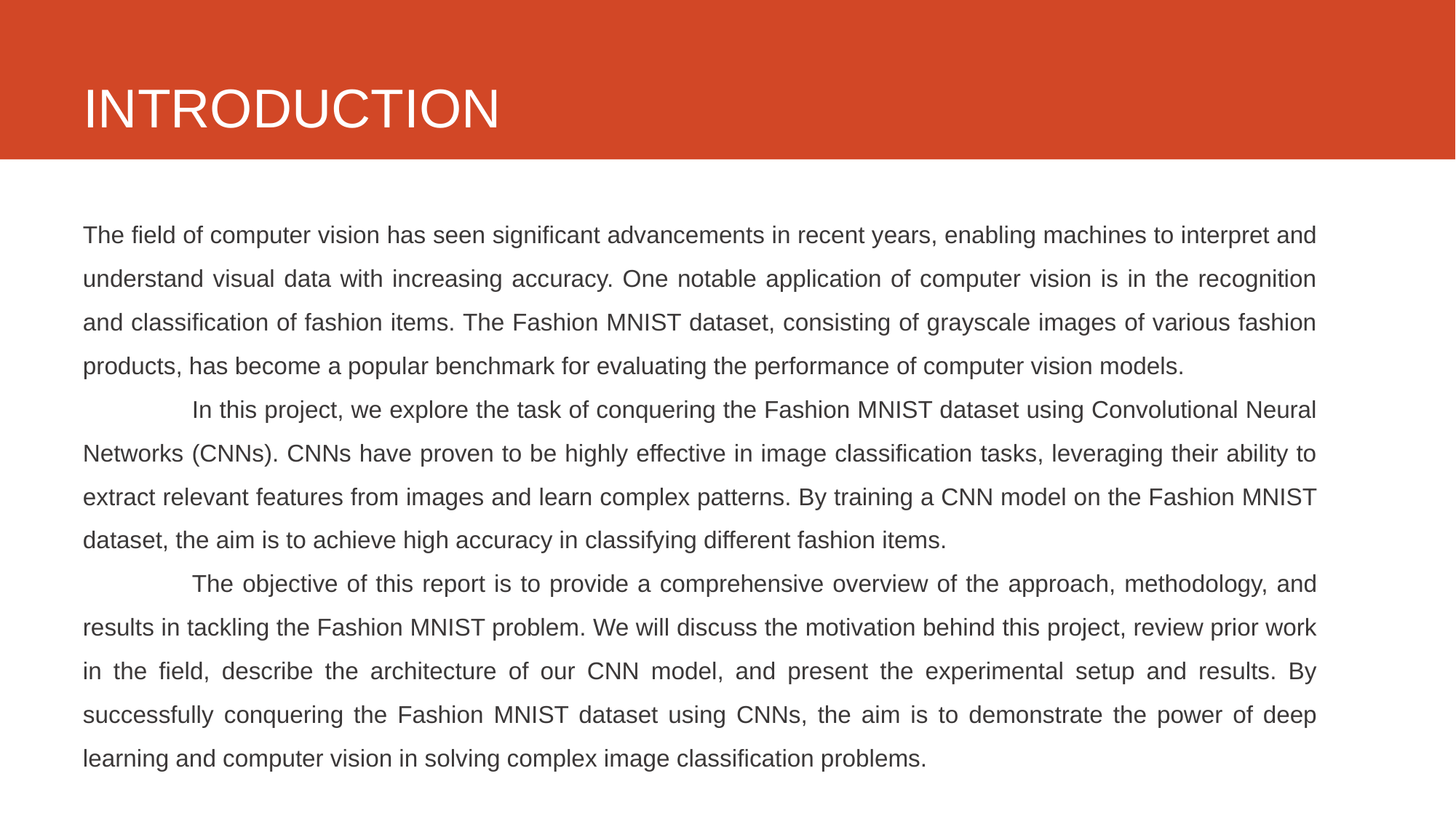

# INTRODUCTION
The field of computer vision has seen significant advancements in recent years, enabling machines to interpret and understand visual data with increasing accuracy. One notable application of computer vision is in the recognition and classification of fashion items. The Fashion MNIST dataset, consisting of grayscale images of various fashion products, has become a popular benchmark for evaluating the performance of computer vision models.
	In this project, we explore the task of conquering the Fashion MNIST dataset using Convolutional Neural Networks (CNNs). CNNs have proven to be highly effective in image classification tasks, leveraging their ability to extract relevant features from images and learn complex patterns. By training a CNN model on the Fashion MNIST dataset, the aim is to achieve high accuracy in classifying different fashion items.
	The objective of this report is to provide a comprehensive overview of the approach, methodology, and results in tackling the Fashion MNIST problem. We will discuss the motivation behind this project, review prior work in the field, describe the architecture of our CNN model, and present the experimental setup and results. By successfully conquering the Fashion MNIST dataset using CNNs, the aim is to demonstrate the power of deep learning and computer vision in solving complex image classification problems.